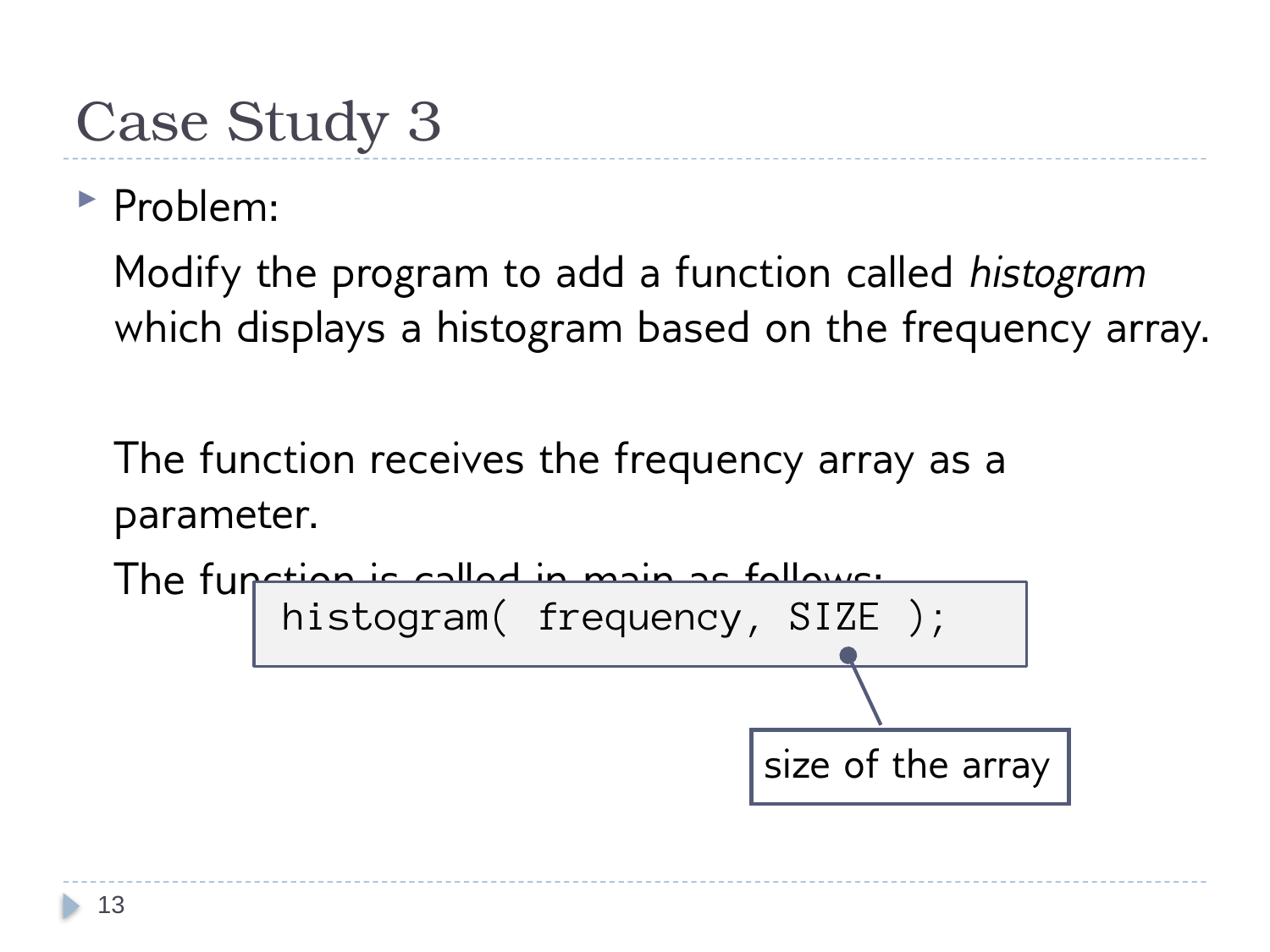

# Case Study 3
Problem:
	Modify the program to add a function called histogram which displays a histogram based on the frequency array.

	The function receives the frequency array as a parameter.
	The function is called in main as follows:

 histogram( frequency, SIZE );

size of the array
13